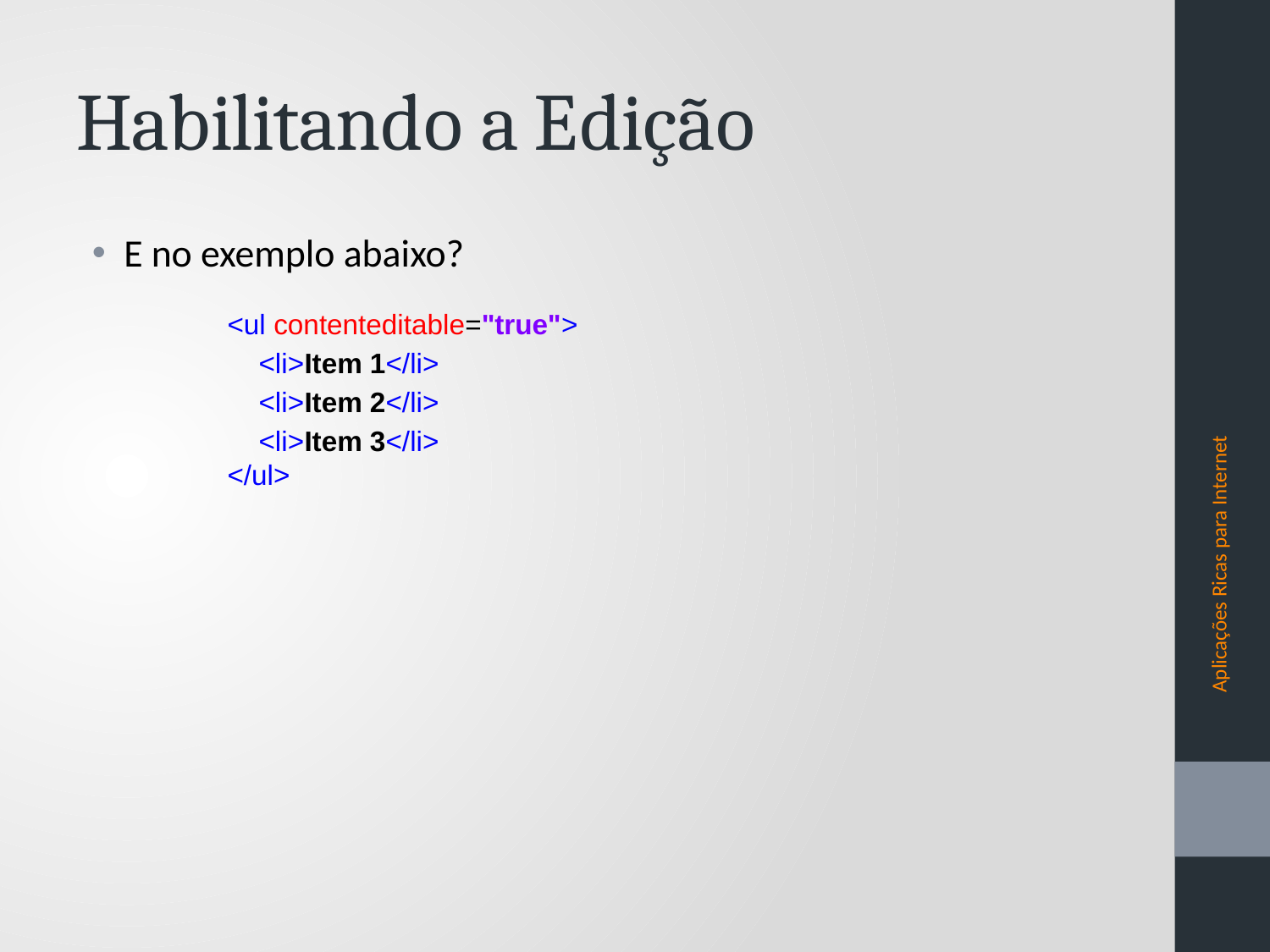

# Habilitando a Edição
E no exemplo abaixo?
<ul contenteditable="true">
    <li>Item 1</li>
    <li>Item 2</li>
    <li>Item 3</li>
</ul>
Aplicações Ricas para Internet